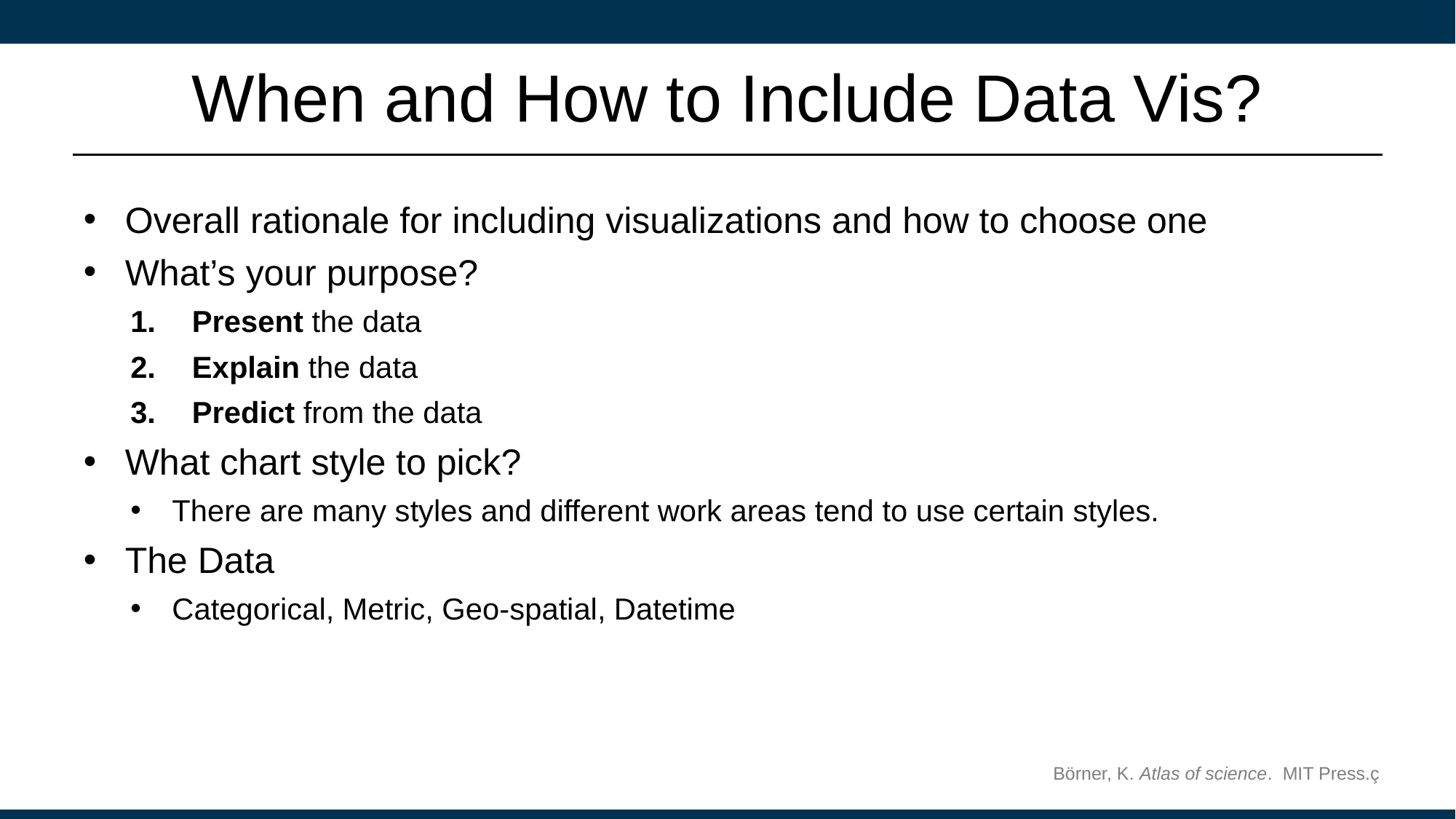

# When and How to Include Data Vis?
Overall rationale for including visualizations and how to choose one
What’s your purpose?
Present the data
Explain the data
Predict from the data
What chart style to pick?
There are many styles and different work areas tend to use certain styles.
The Data
Categorical, Metric, Geo-spatial, Datetime
Börner, K. Atlas of science.  MIT Press.ç